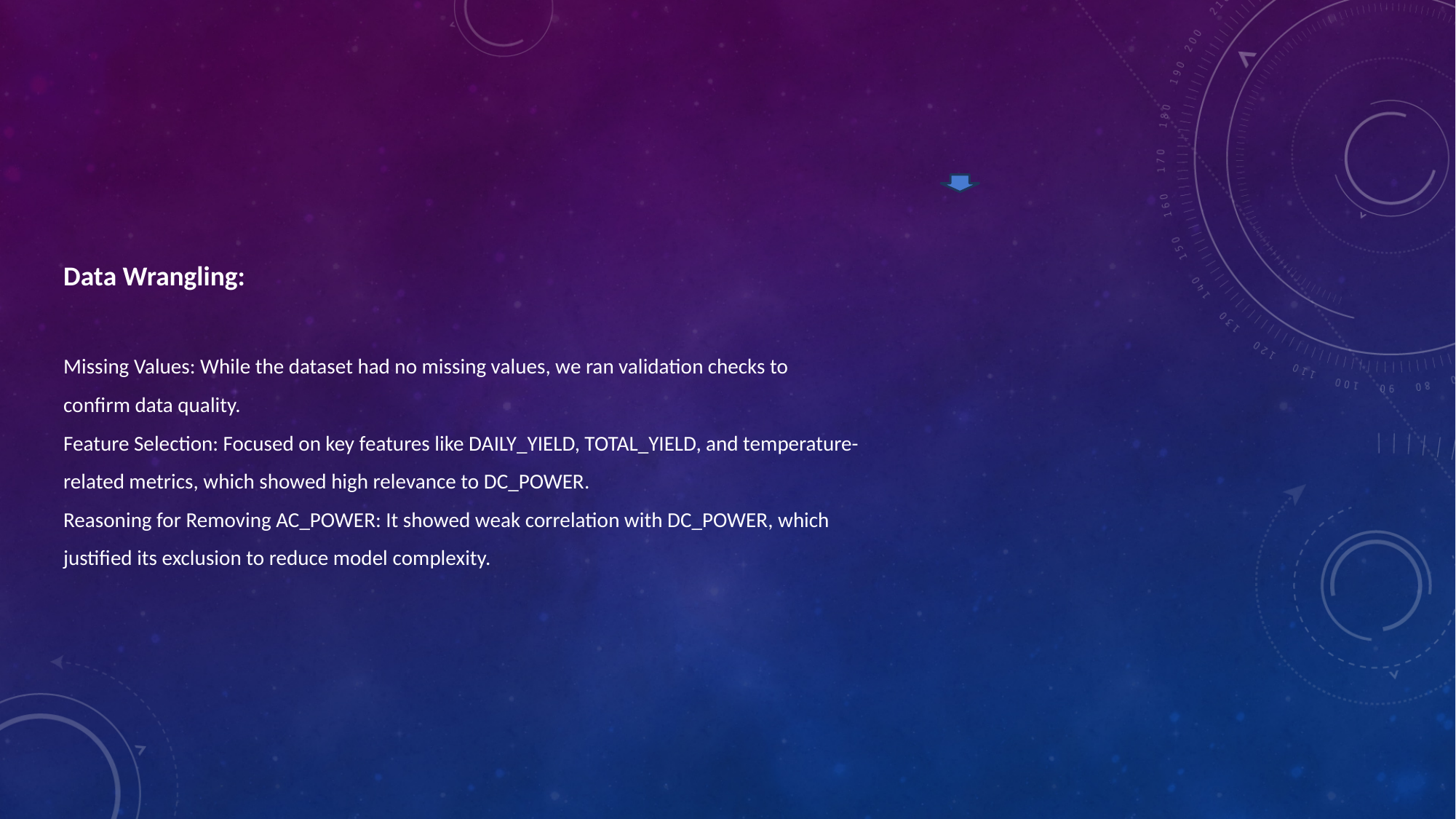

Data Wrangling:

Missing Values: While the dataset had no missing values, we ran validation checks to confirm data quality.
Feature Selection: Focused on key features like DAILY_YIELD, TOTAL_YIELD, and temperature-related metrics, which showed high relevance to DC_POWER.
Reasoning for Removing AC_POWER: It showed weak correlation with DC_POWER, which justified its exclusion to reduce model complexity.